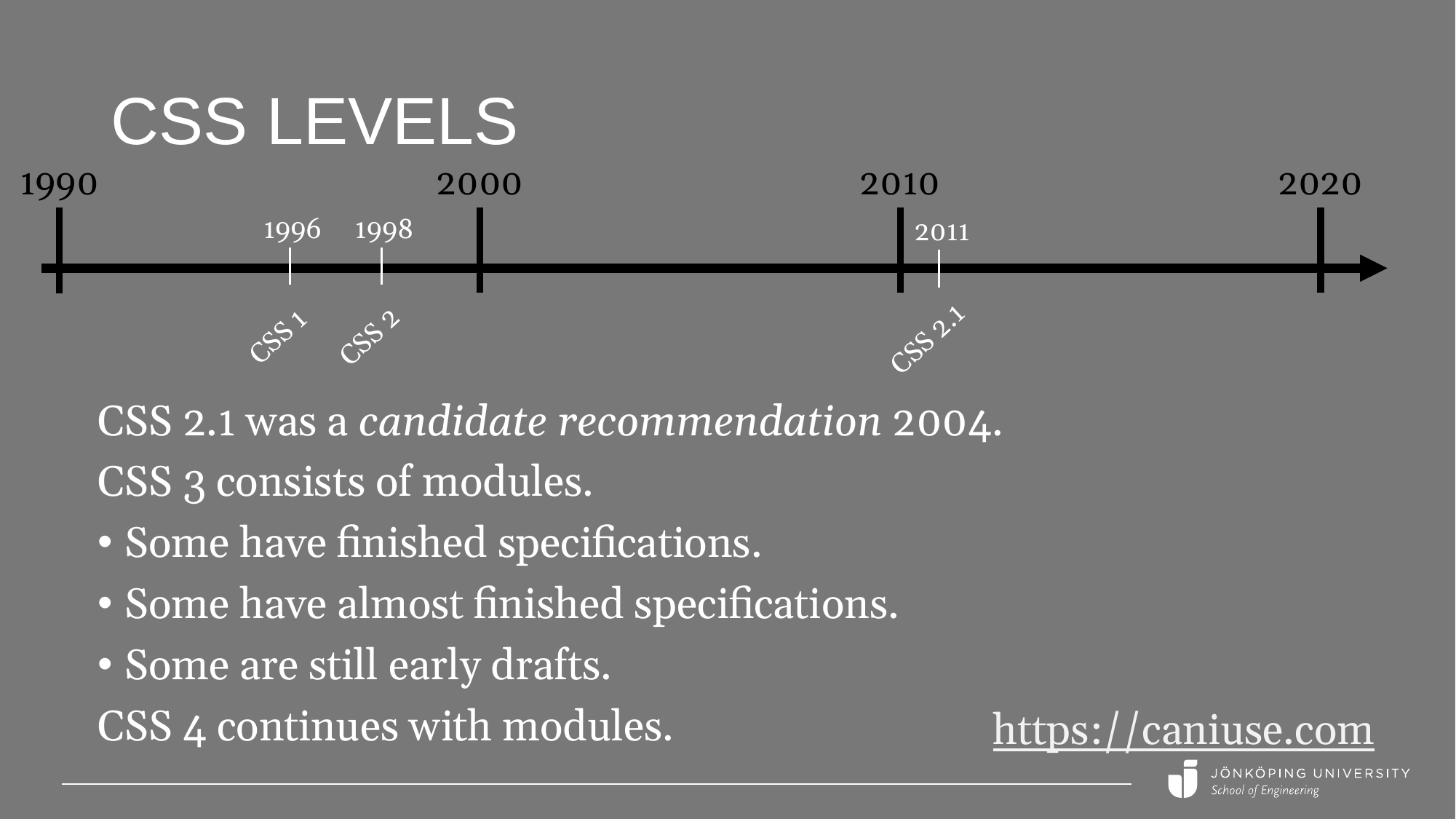

# CSS levels
1990
2000
2020
2010
1998
1996
2011
CSS 2
CSS 1
CSS 2.1
CSS 2.1 was a candidate recommendation 2004.
CSS 3 consists of modules.
Some have finished specifications.
Some have almost finished specifications.
Some are still early drafts.
CSS 4 continues with modules.
https://caniuse.com